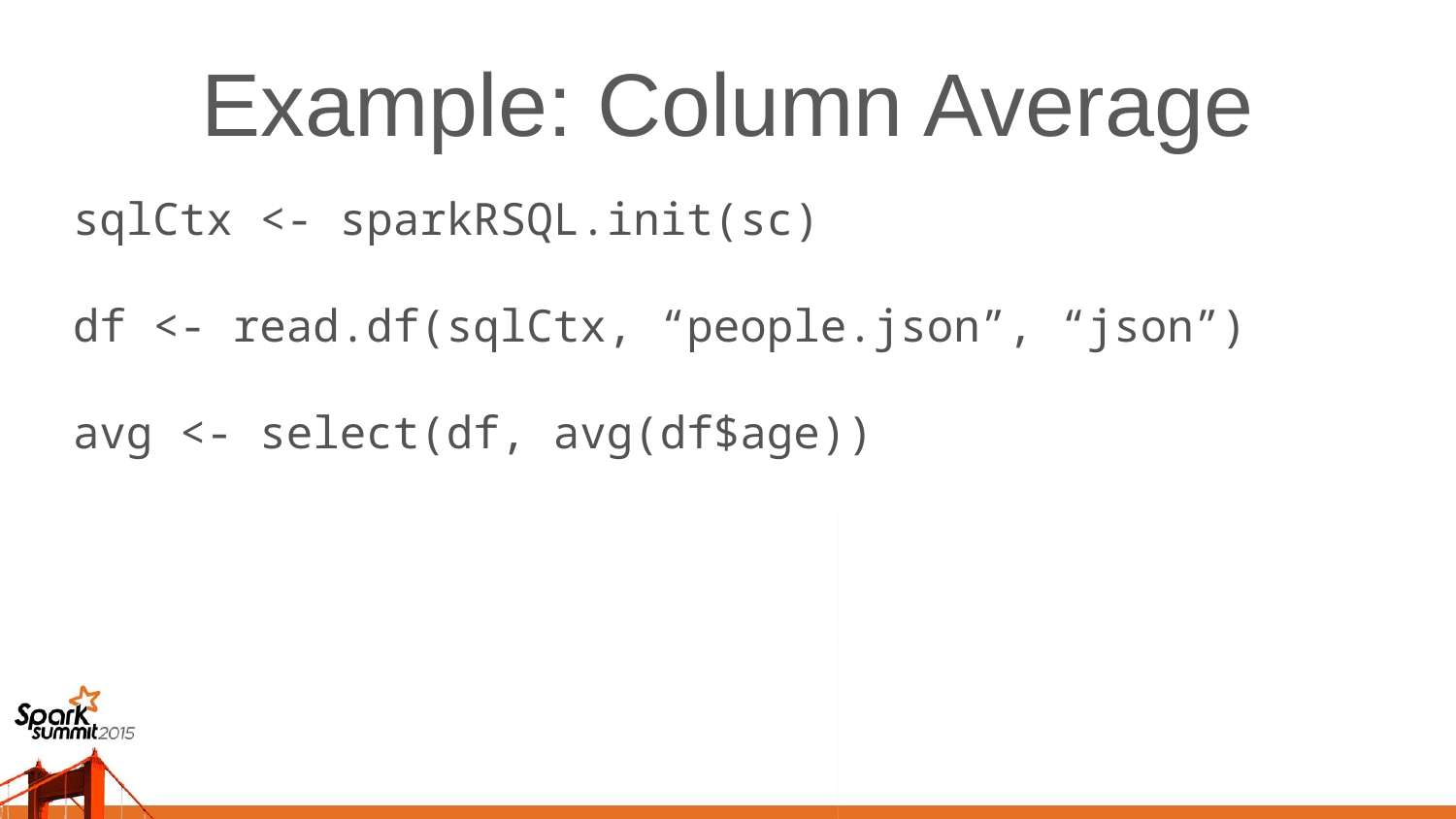

# Example: Column Average
sqlCtx <- sparkRSQL.init(sc)

df <- read.df(sqlCtx, “people.json”, “json”)

avg <- select(df, avg(df$age))
14